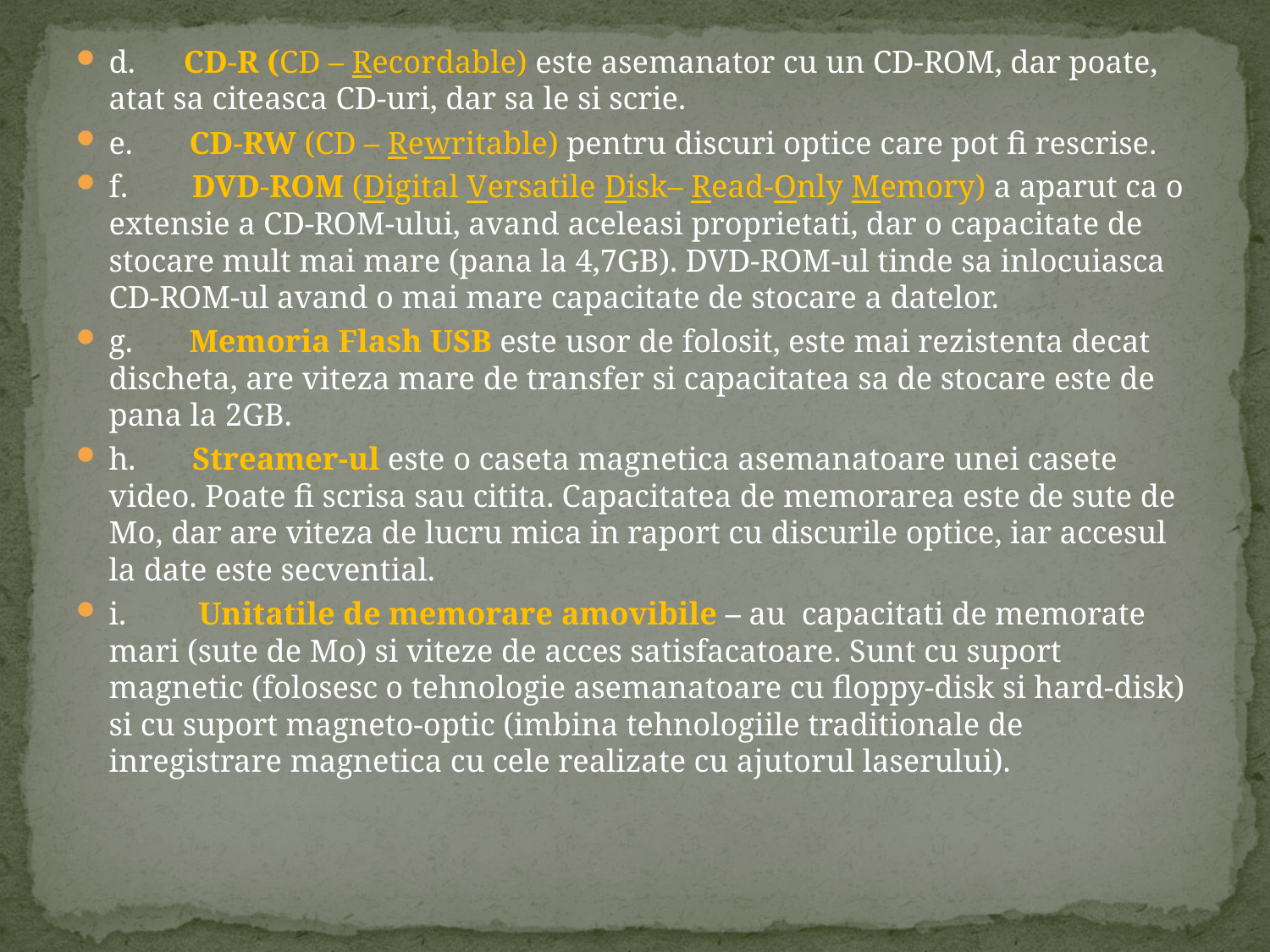

d.      CD-R (CD – Recordable) este asemanator cu un CD-ROM, dar poate, atat sa citeasca CD-uri, dar sa le si scrie.
e.       CD-RW (CD – Rewritable) pentru discuri optice care pot fi rescrise.
f.        DVD-ROM (Digital Versatile Disk– Read-Only Memory) a aparut ca o extensie a CD-ROM-ului, avand aceleasi proprietati, dar o capacitate de stocare mult mai mare (pana la 4,7GB). DVD-ROM-ul tinde sa inlocuiasca CD-ROM-ul avand o mai mare capacitate de stocare a datelor.
g.       Memoria Flash USB este usor de folosit, este mai rezistenta decat discheta, are viteza mare de transfer si capacitatea sa de stocare este de pana la 2GB.
h.       Streamer-ul este o caseta magnetica asemanatoare unei casete video. Poate fi scrisa sau citita. Capacitatea de memorarea este de sute de Mo, dar are viteza de lucru mica in raport cu discurile optice, iar accesul la date este secvential.
i.         Unitatile de memorare amovibile – au  capacitati de memorate mari (sute de Mo) si viteze de acces satisfacatoare. Sunt cu suport magnetic (folosesc o tehnologie asemanatoare cu floppy-disk si hard-disk) si cu suport magneto-optic (imbina tehnologiile traditionale de inregistrare magnetica cu cele realizate cu ajutorul laserului).